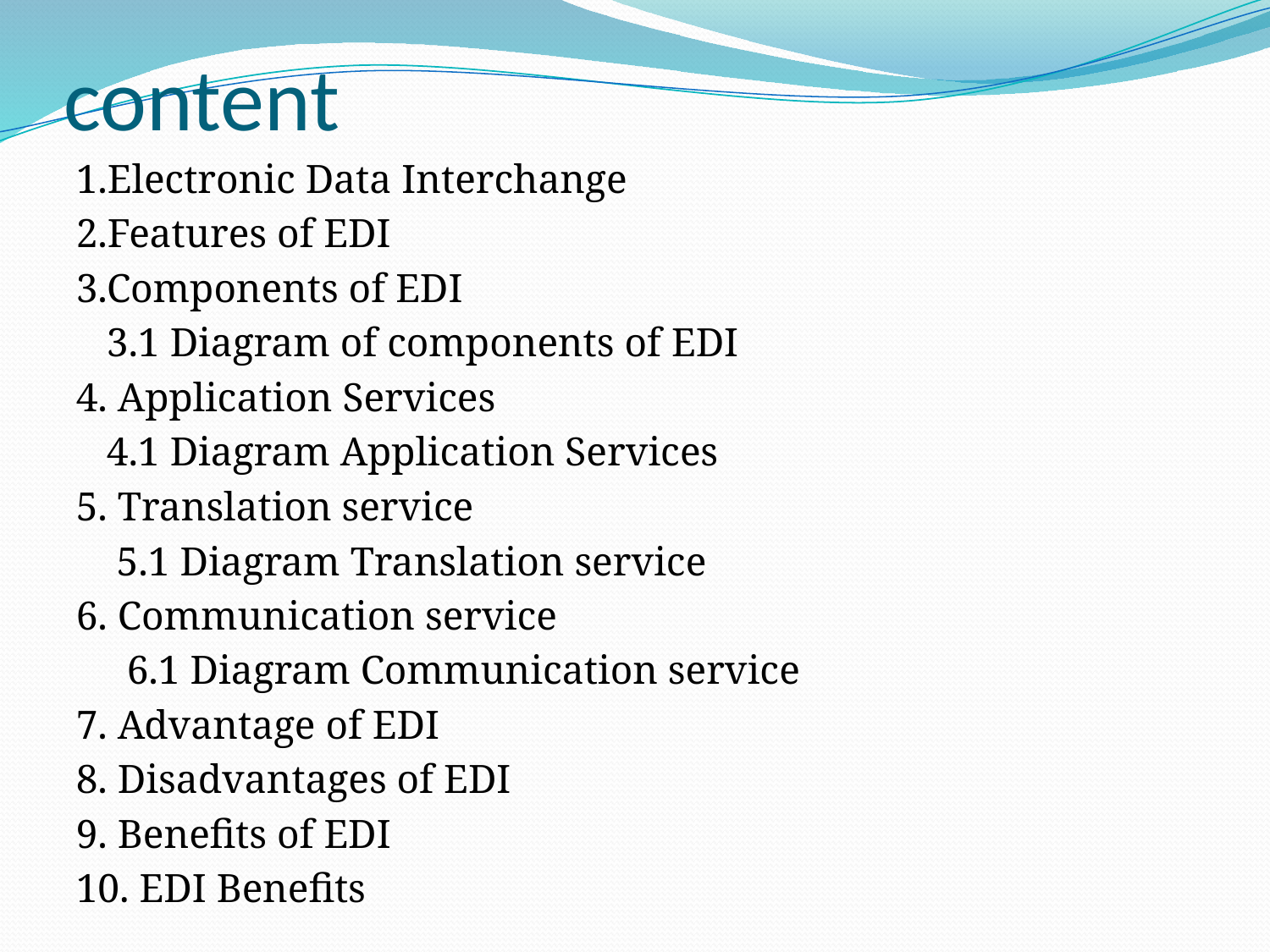

# content
1.Electronic Data Interchange
2.Features of EDI
3.Components of EDI
   3.1 Diagram of components of EDI
4. Application Services
   4.1 Diagram Application Services
5. Translation service
    5.1 Diagram Translation service
6. Communication service
     6.1 Diagram Communication service
7. Advantage of EDI
8. Disadvantages of EDI
9. Benefits of EDI
10. EDI Benefits